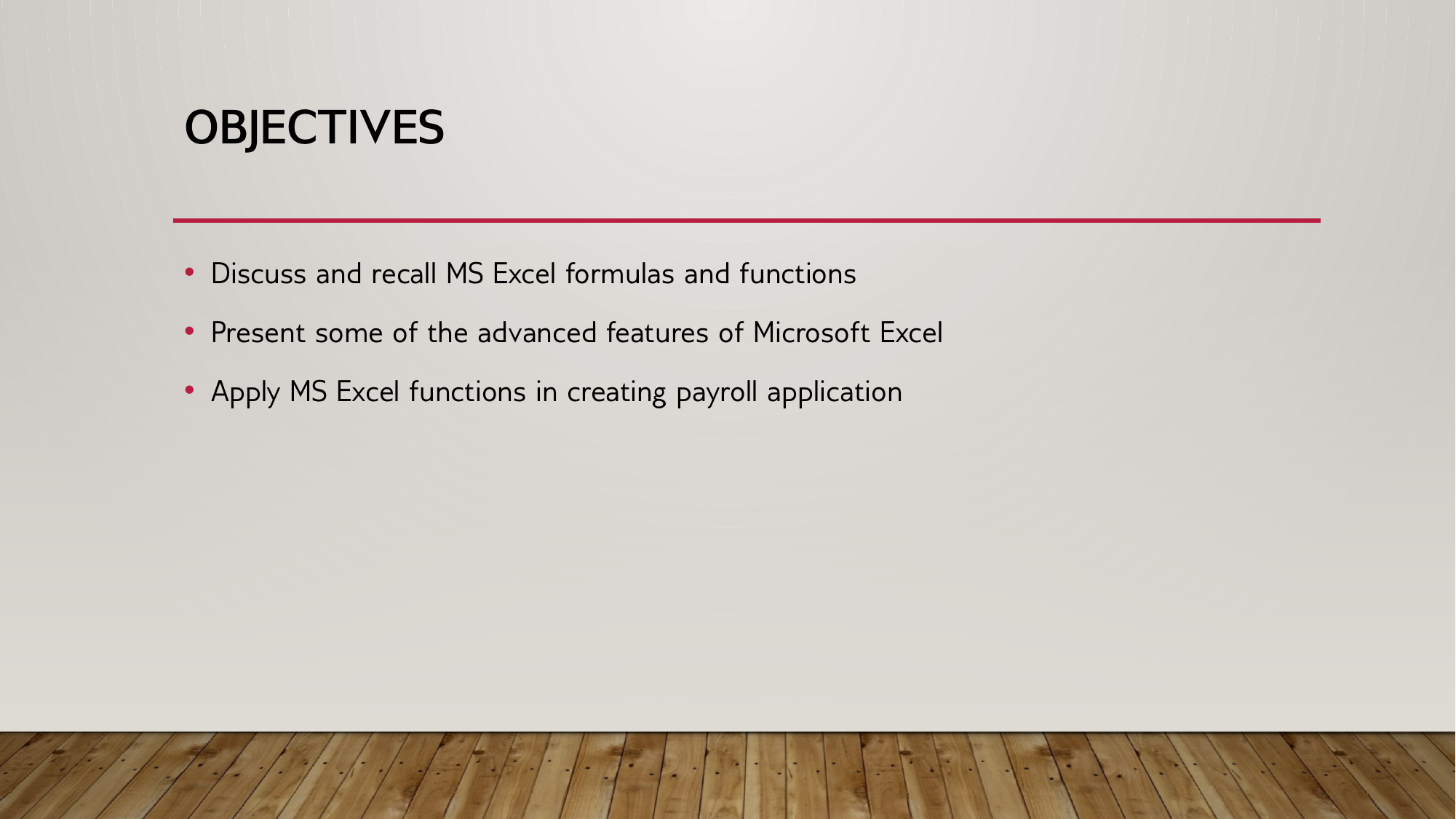

# Objectives
Discuss and recall MS Excel formulas and functions
Present some of the advanced features of Microsoft Excel
Apply MS Excel functions in creating payroll application